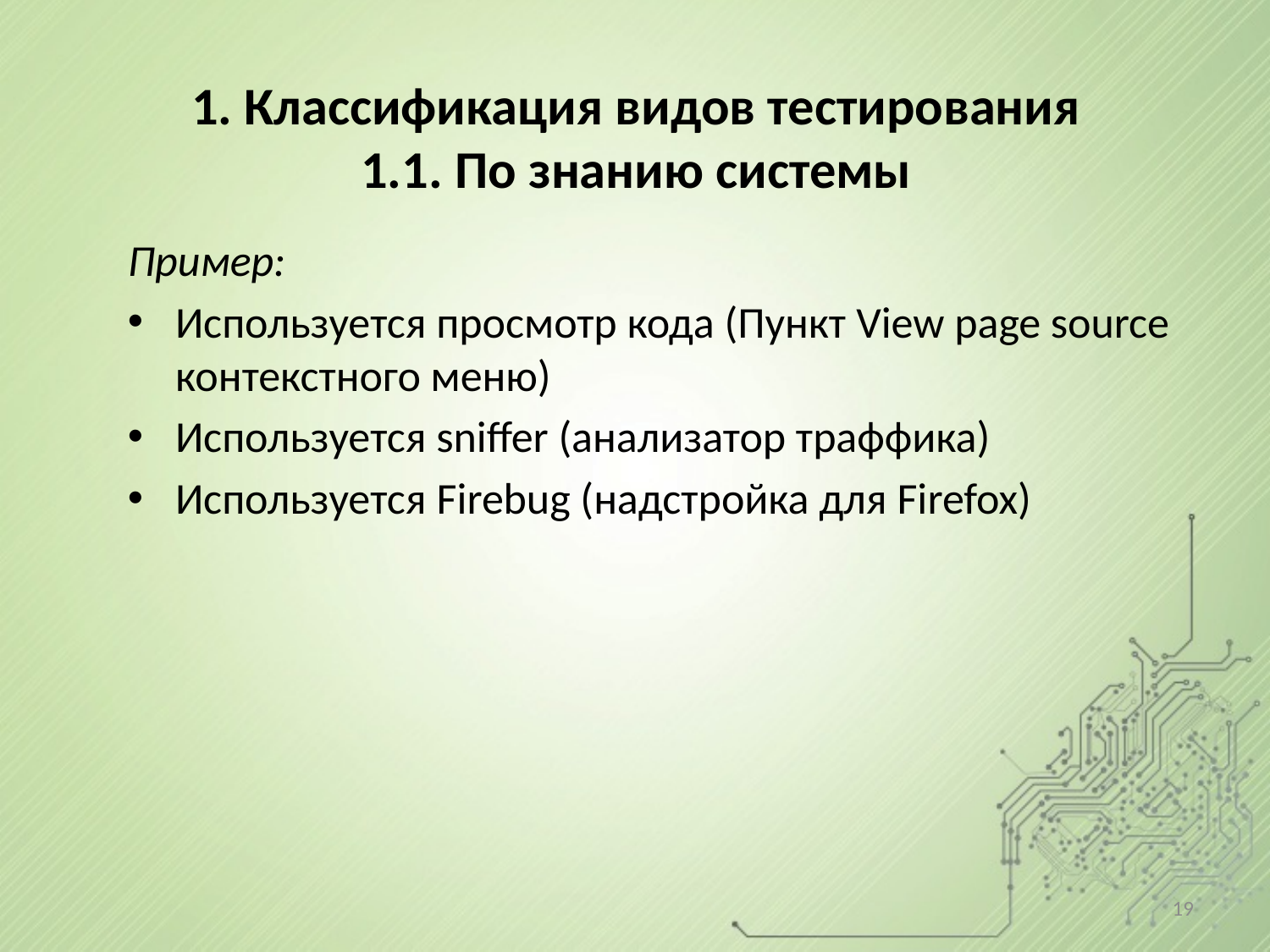

# 1. Классификация видов тестирования 1.1. По знанию системы
Пример:
Используется просмотр кода (Пункт View page source контекстного меню)
Используется sniffer (анализатор траффика)
Используется Firebug (надстройка для Firefox)

19